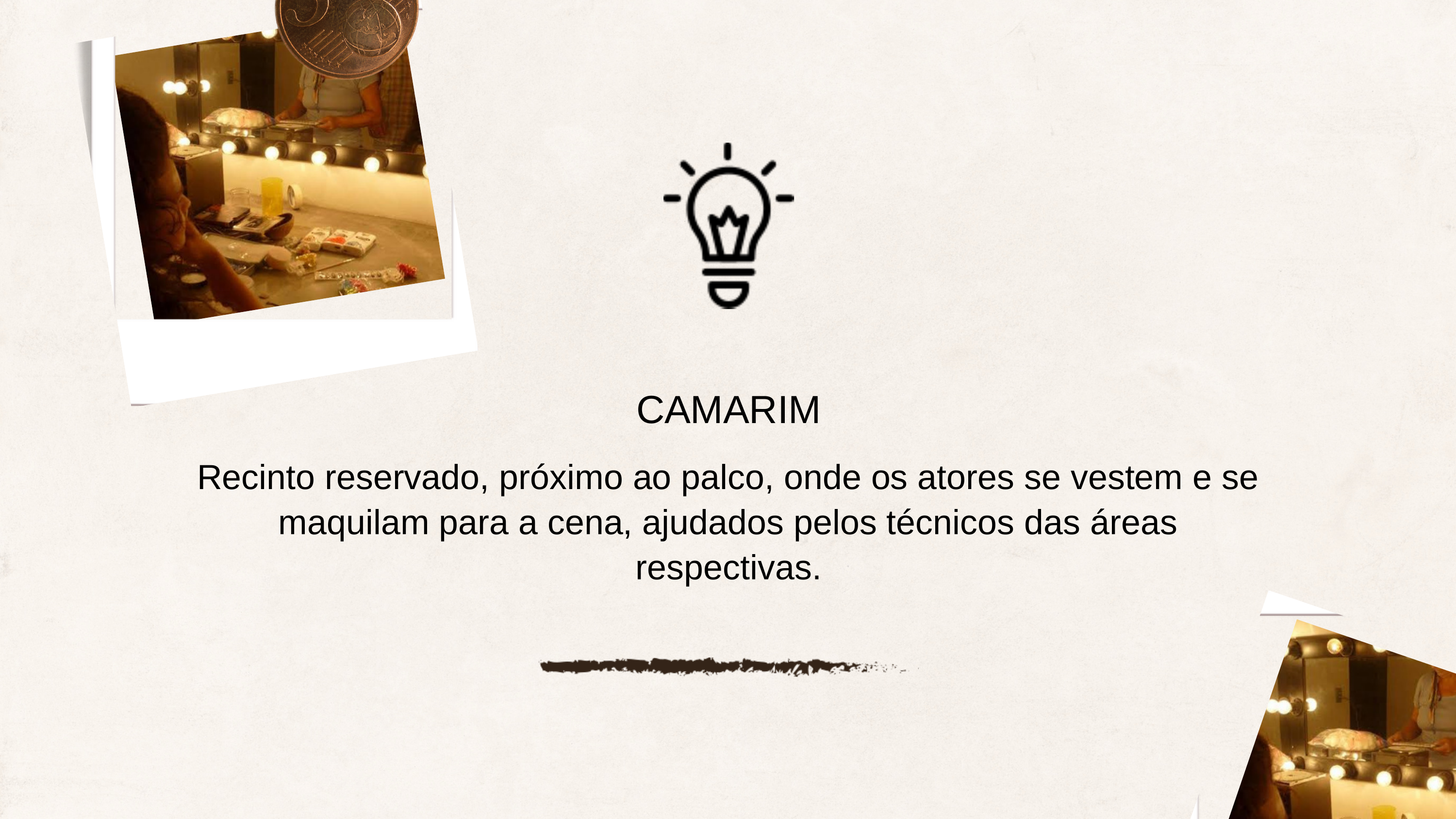

CAMARIM
Recinto reservado, próximo ao palco, onde os atores se vestem e se maquilam para a cena, ajudados pelos técnicos das áreas respectivas.